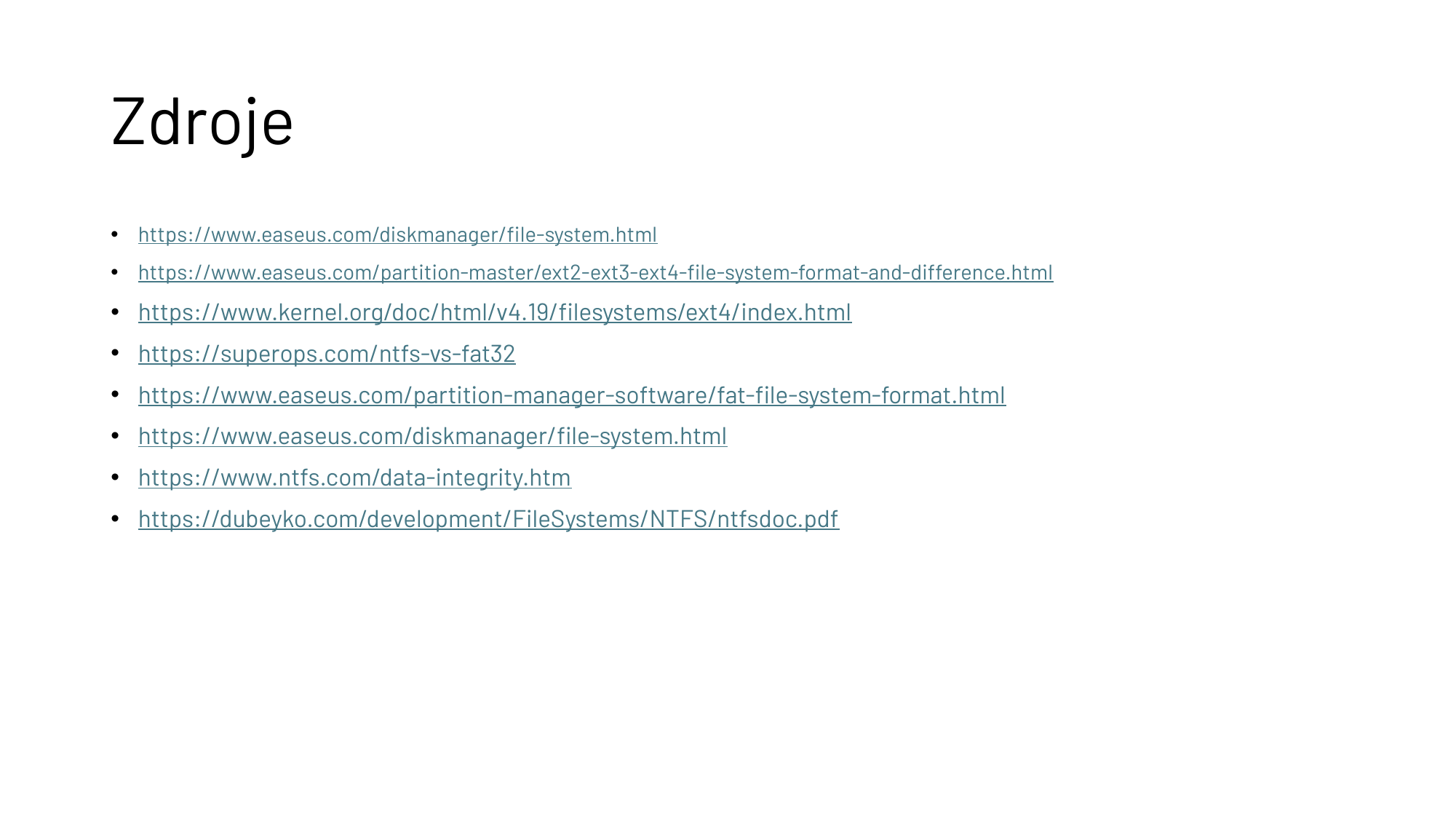

# Zdroje
https://www.easeus.com/diskmanager/file-system.html
https://www.easeus.com/partition-master/ext2-ext3-ext4-file-system-format-and-difference.html
https://www.kernel.org/doc/html/v4.19/filesystems/ext4/index.html
https://superops.com/ntfs-vs-fat32
https://www.easeus.com/partition-manager-software/fat-file-system-format.html
https://www.easeus.com/diskmanager/file-system.html
https://www.ntfs.com/data-integrity.htm
https://dubeyko.com/development/FileSystems/NTFS/ntfsdoc.pdf